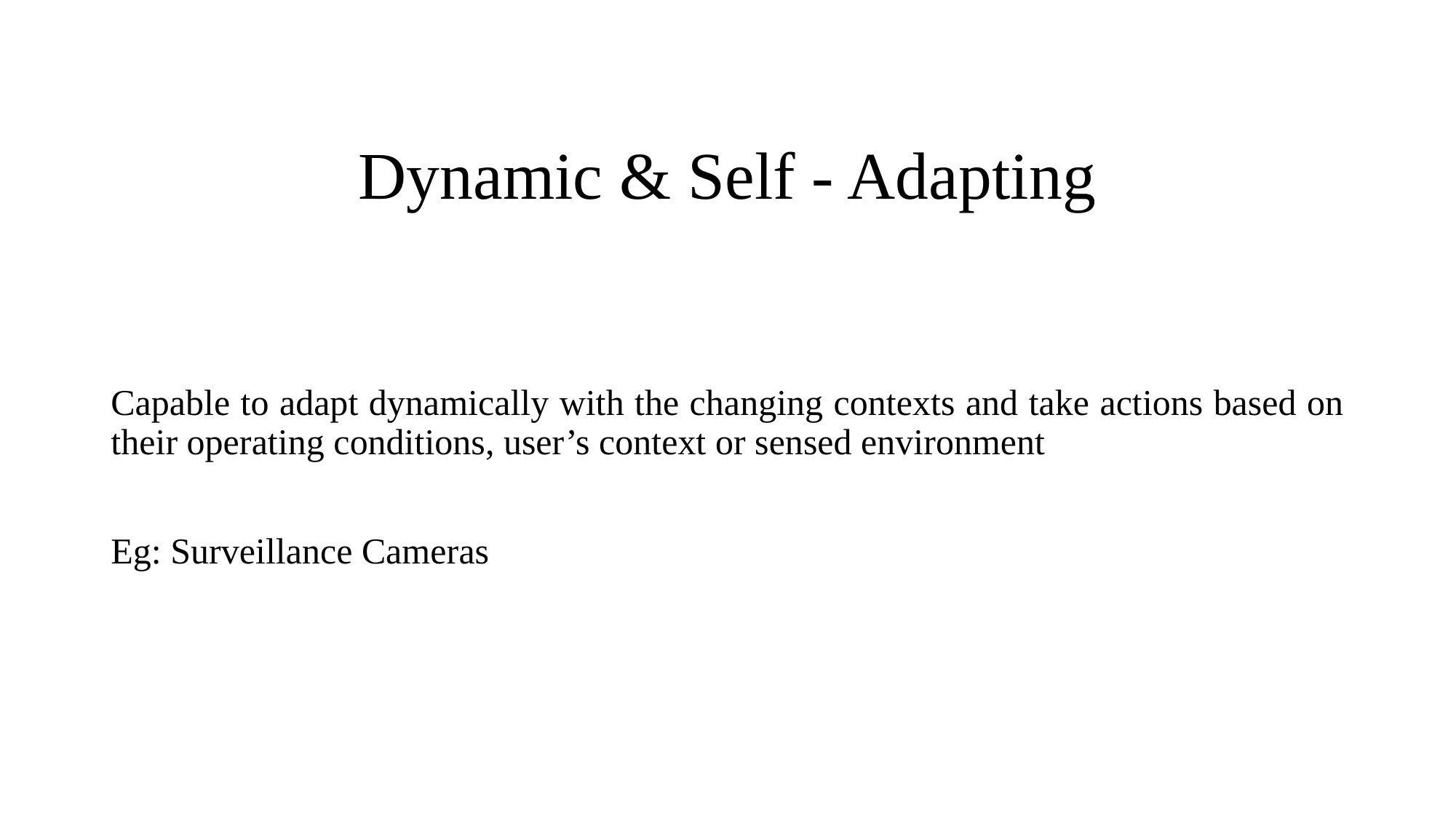

# Dynamic & Self - Adapting
Capable to adapt dynamically with the changing contexts and take actions based on their operating conditions, user’s context or sensed environment

Eg: Surveillance Cameras